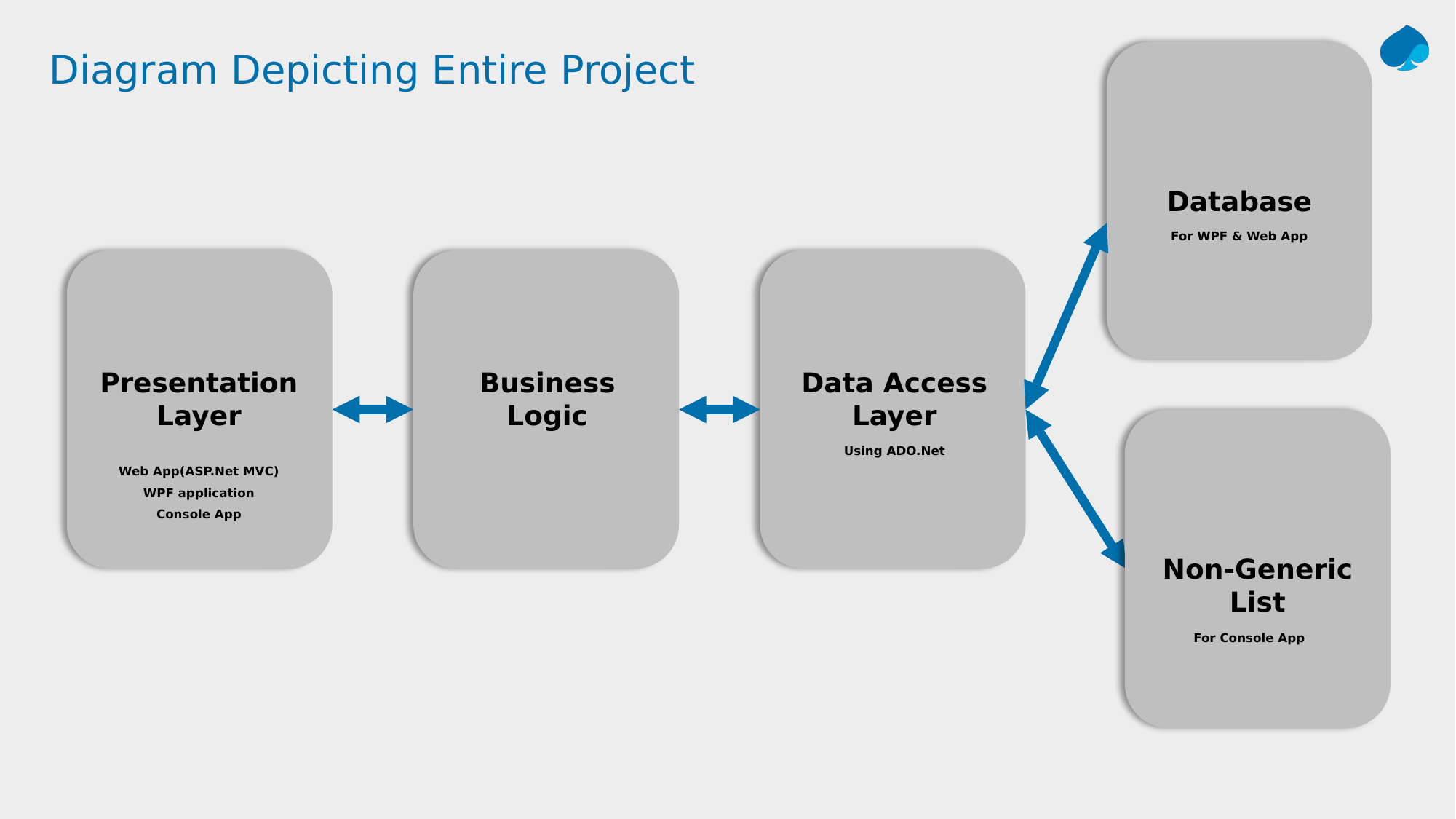

# Diagram Depicting Entire Project
Database
For WPF & Web App

Presentation Layer
Business Logic
Data Access Layer

Using ADO.Net
Web App(ASP.Net MVC)
WPF application
Console App
Non-Generic
List
For Console App